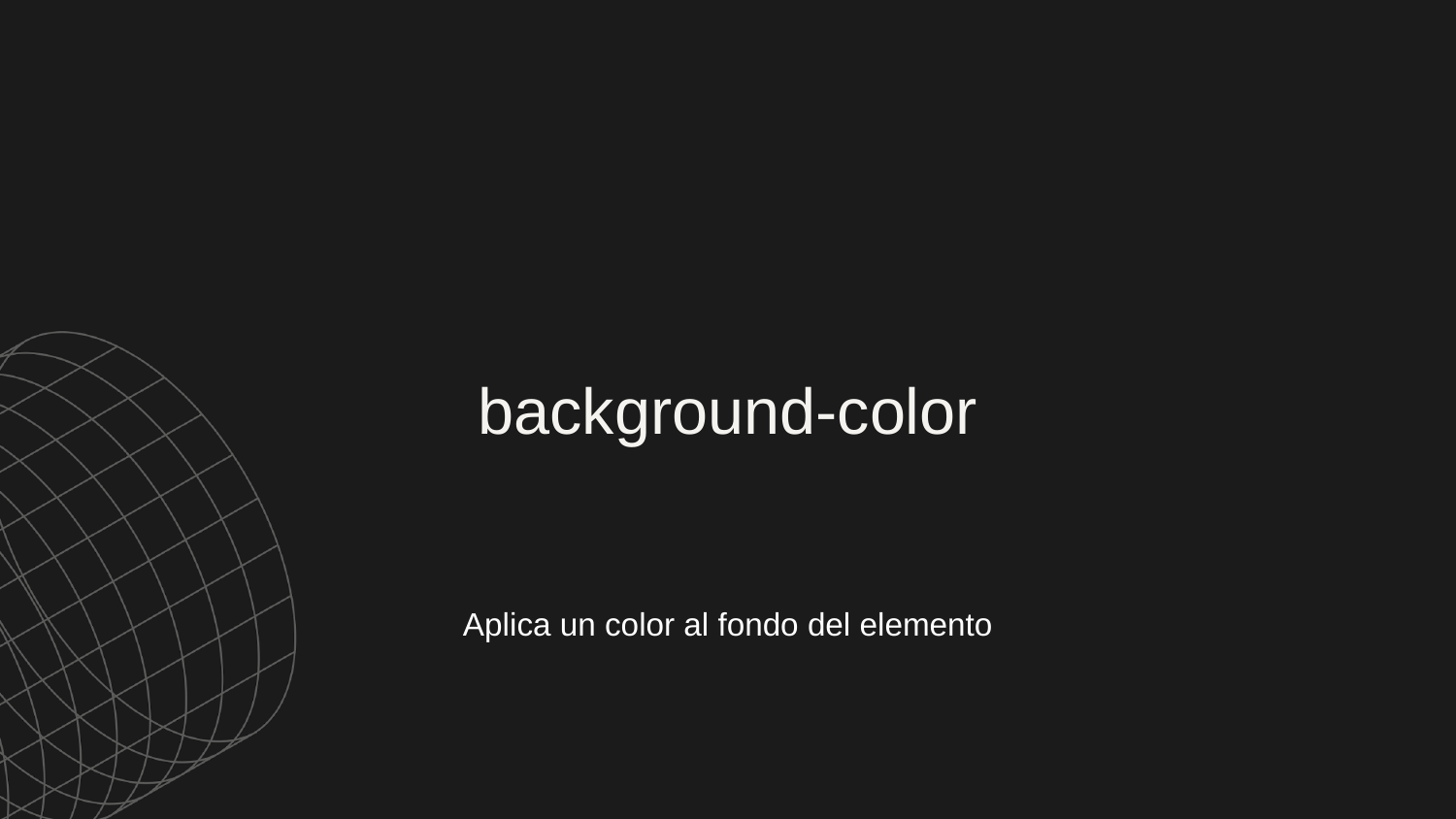

background-color
Aplica un color al fondo del elemento